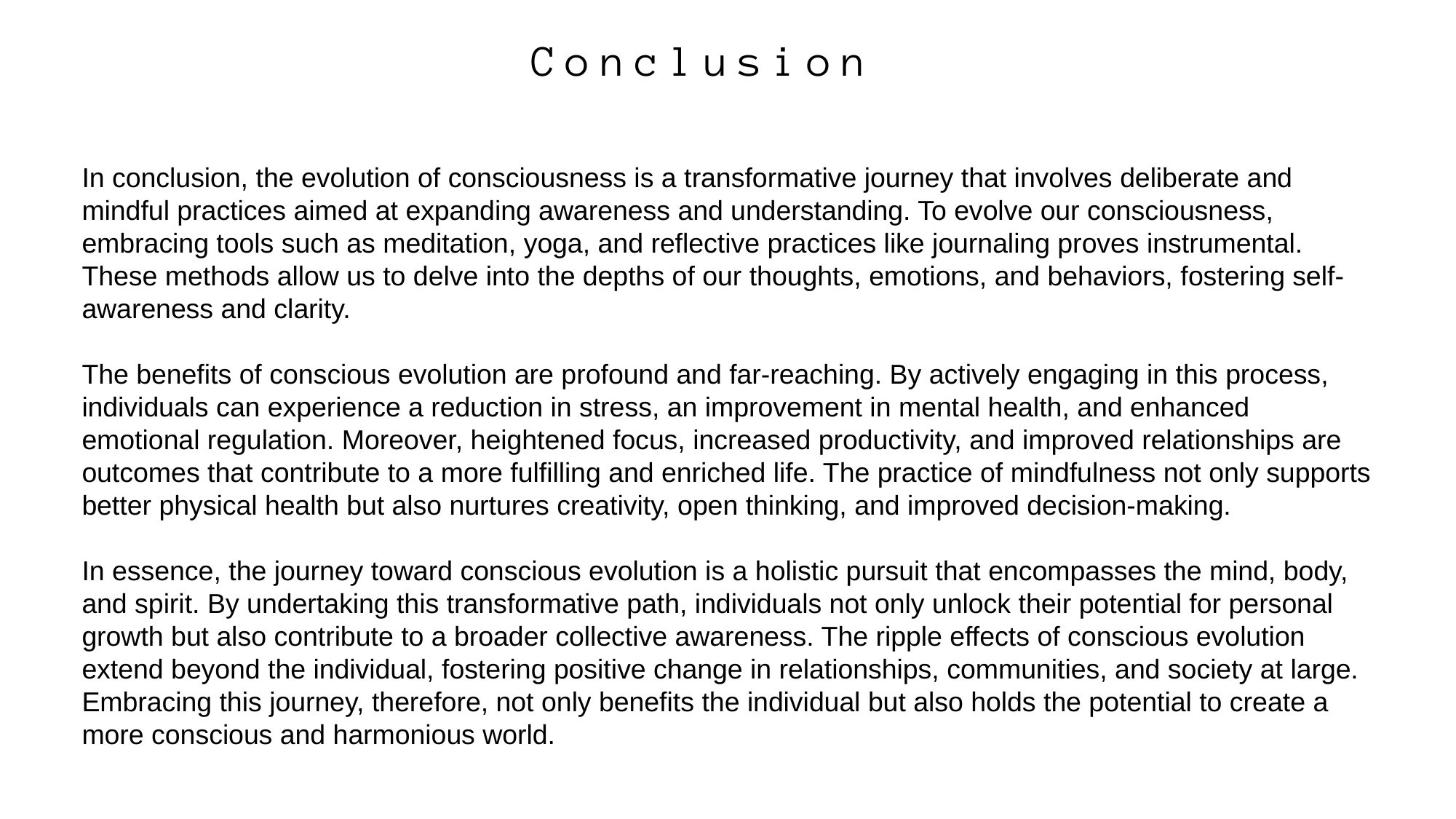

Conclusion
In conclusion, the evolution of consciousness is a transformative journey that involves deliberate and mindful practices aimed at expanding awareness and understanding. To evolve our consciousness, embracing tools such as meditation, yoga, and reflective practices like journaling proves instrumental. These methods allow us to delve into the depths of our thoughts, emotions, and behaviors, fostering self-awareness and clarity.

The benefits of conscious evolution are profound and far-reaching. By actively engaging in this process, individuals can experience a reduction in stress, an improvement in mental health, and enhanced emotional regulation. Moreover, heightened focus, increased productivity, and improved relationships are outcomes that contribute to a more fulfilling and enriched life. The practice of mindfulness not only supports better physical health but also nurtures creativity, open thinking, and improved decision-making.

In essence, the journey toward conscious evolution is a holistic pursuit that encompasses the mind, body, and spirit. By undertaking this transformative path, individuals not only unlock their potential for personal growth but also contribute to a broader collective awareness. The ripple effects of conscious evolution extend beyond the individual, fostering positive change in relationships, communities, and society at large. Embracing this journey, therefore, not only benefits the individual but also holds the potential to create a more conscious and harmonious world.